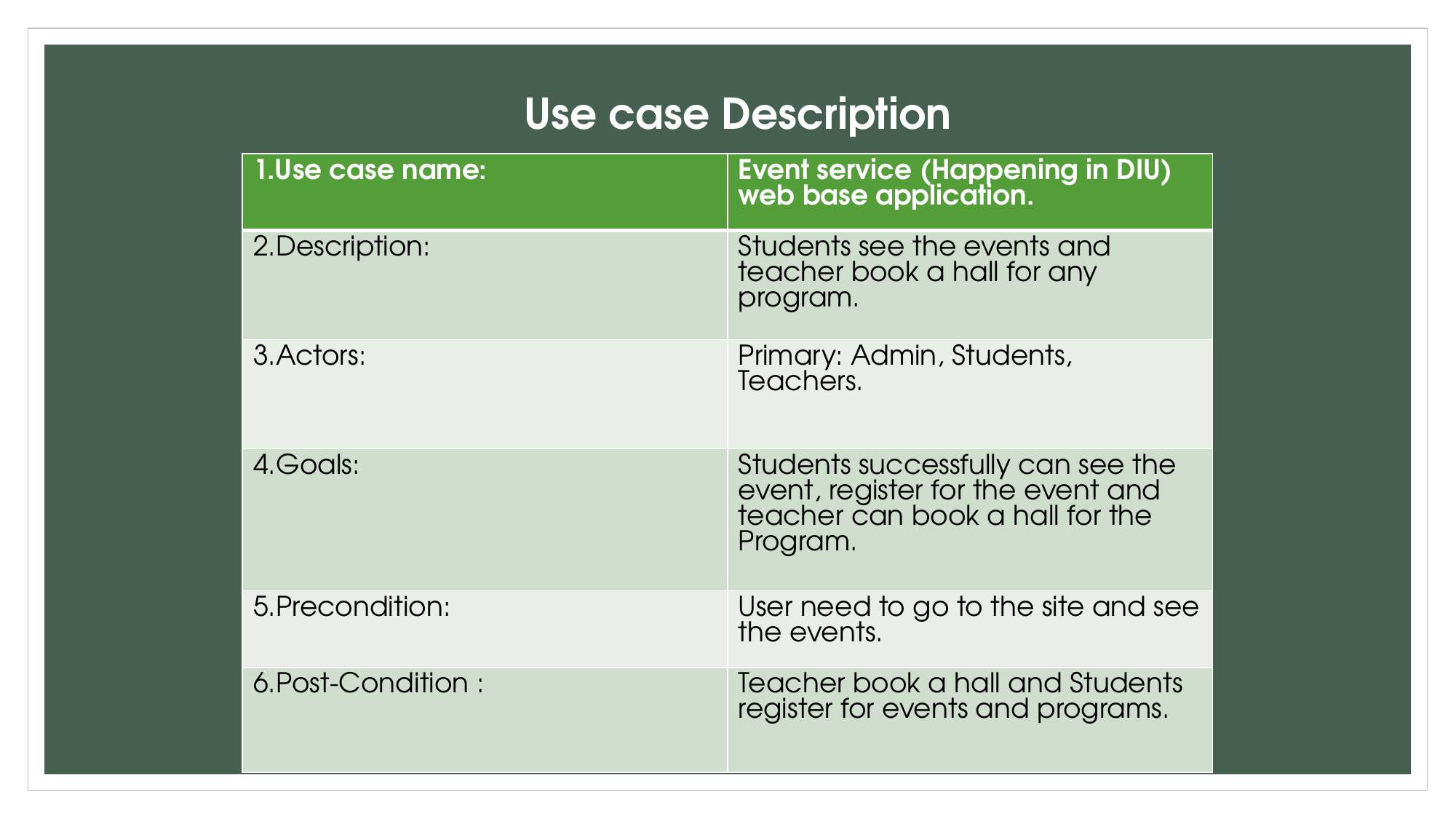

Use case Description
| 1.Use case name: | Event service (Happening in DIU) web base application. |
| --- | --- |
| 2.Description: | Students see the events and teacher book a hall for any program. |
| 3.Actors: | Primary: Admin, Students, Teachers. |
| 4.Goals: | Students successfully can see the event, register for the event and teacher can book a hall for the Program. |
| 5.Precondition: | User need to go to the site and see the events. |
| 6.Post-Condition : | Teacher book a hall and Students register for events and programs. |